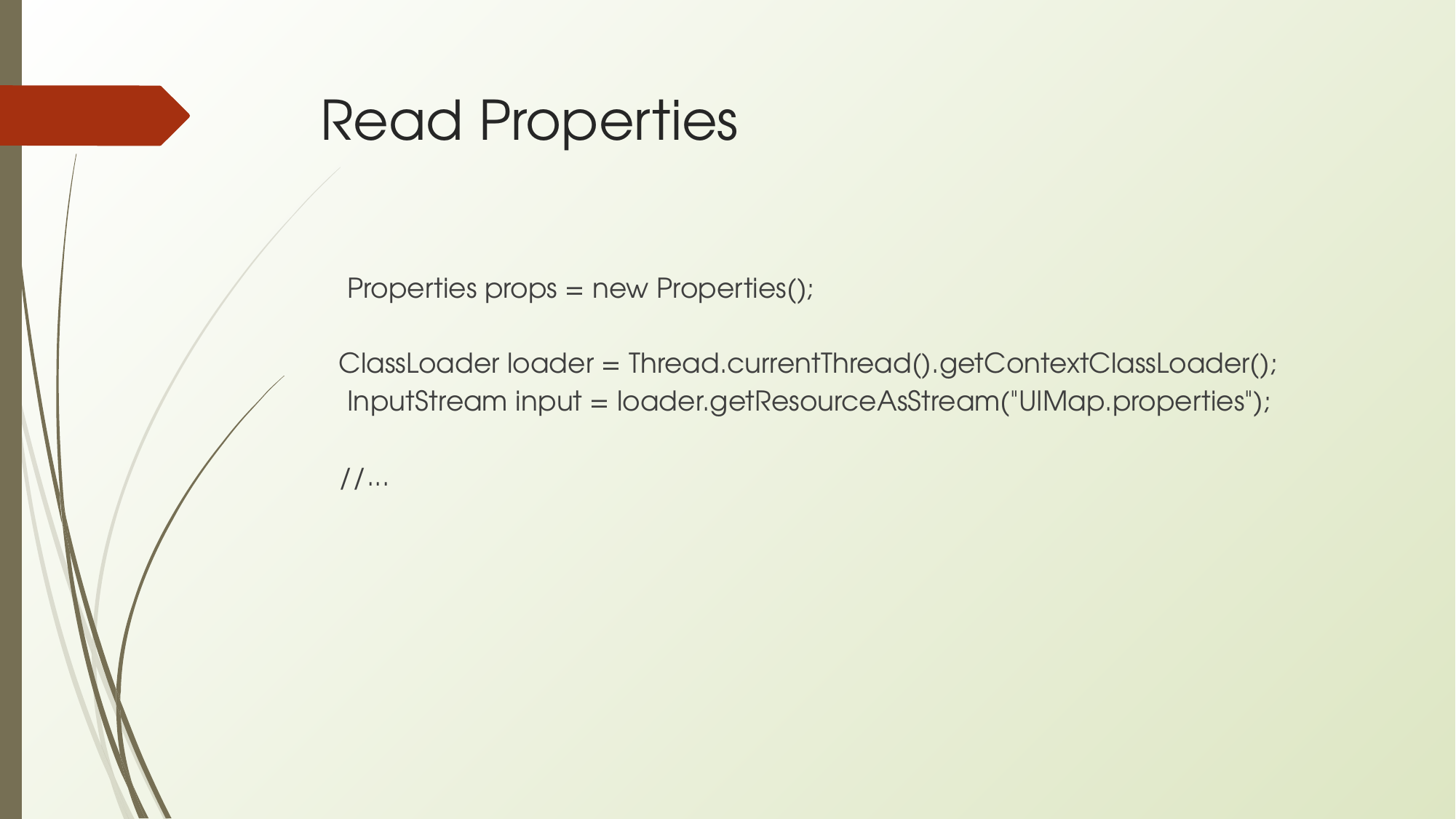

# Read Properties
Properties props = new Properties();

ClassLoader loader = Thread.currentThread().getContextClassLoader();
InputStream input = loader.getResourceAsStream("UIMap.properties");

//...